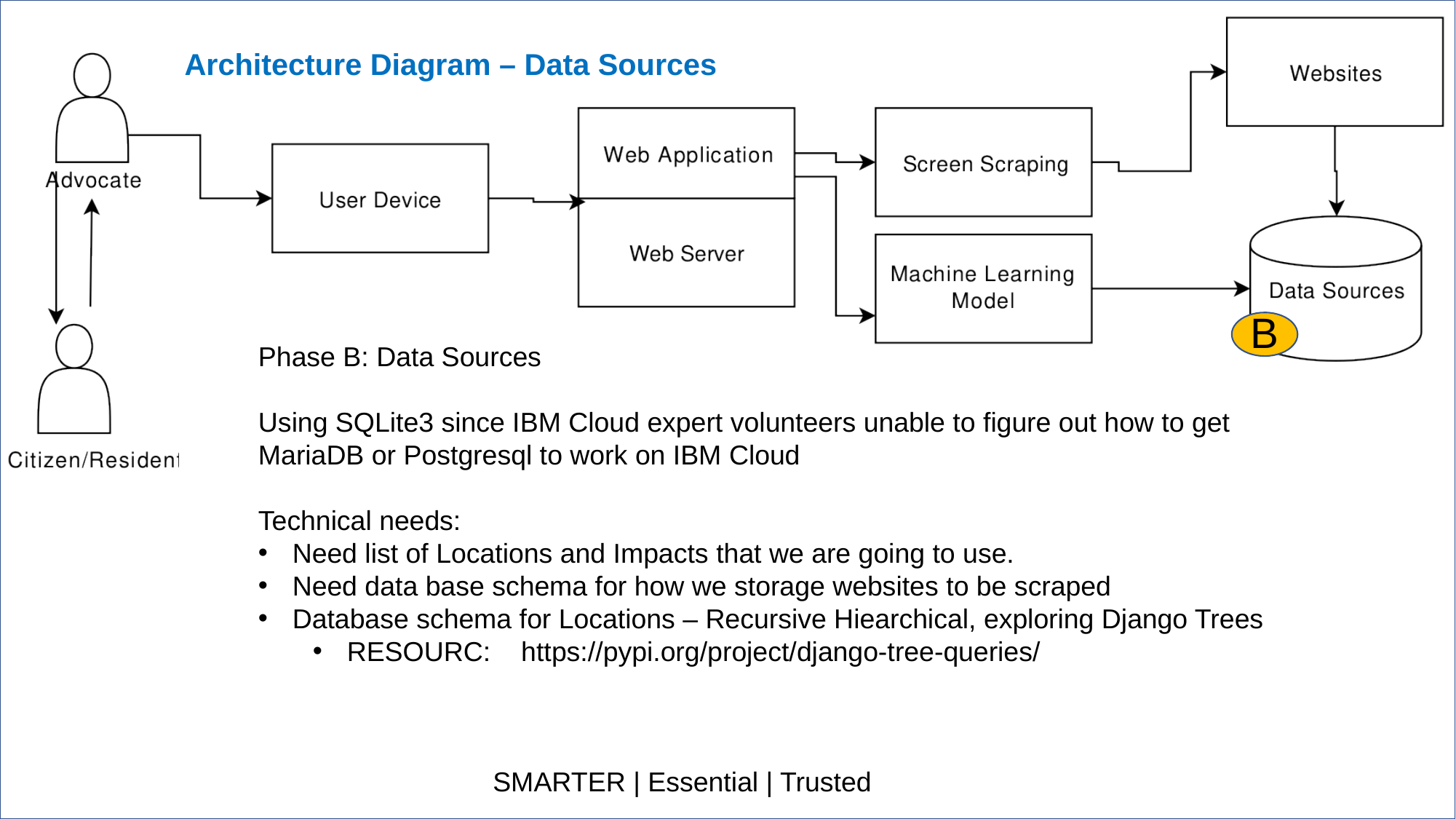

# Architecture Diagram – Data Sources
B

Phase B: Data Sources

Using SQLite3 since IBM Cloud expert volunteers unable to figure out how to get MariaDB or Postgresql to work on IBM Cloud

Technical needs:
Need list of Locations and Impacts that we are going to use.
Need data base schema for how we storage websites to be scraped
Database schema for Locations – Recursive Hiearchical, exploring Django Trees
RESOURC:    https://pypi.org/project/django-tree-queries/

SMARTER | Essential | Trusted
4